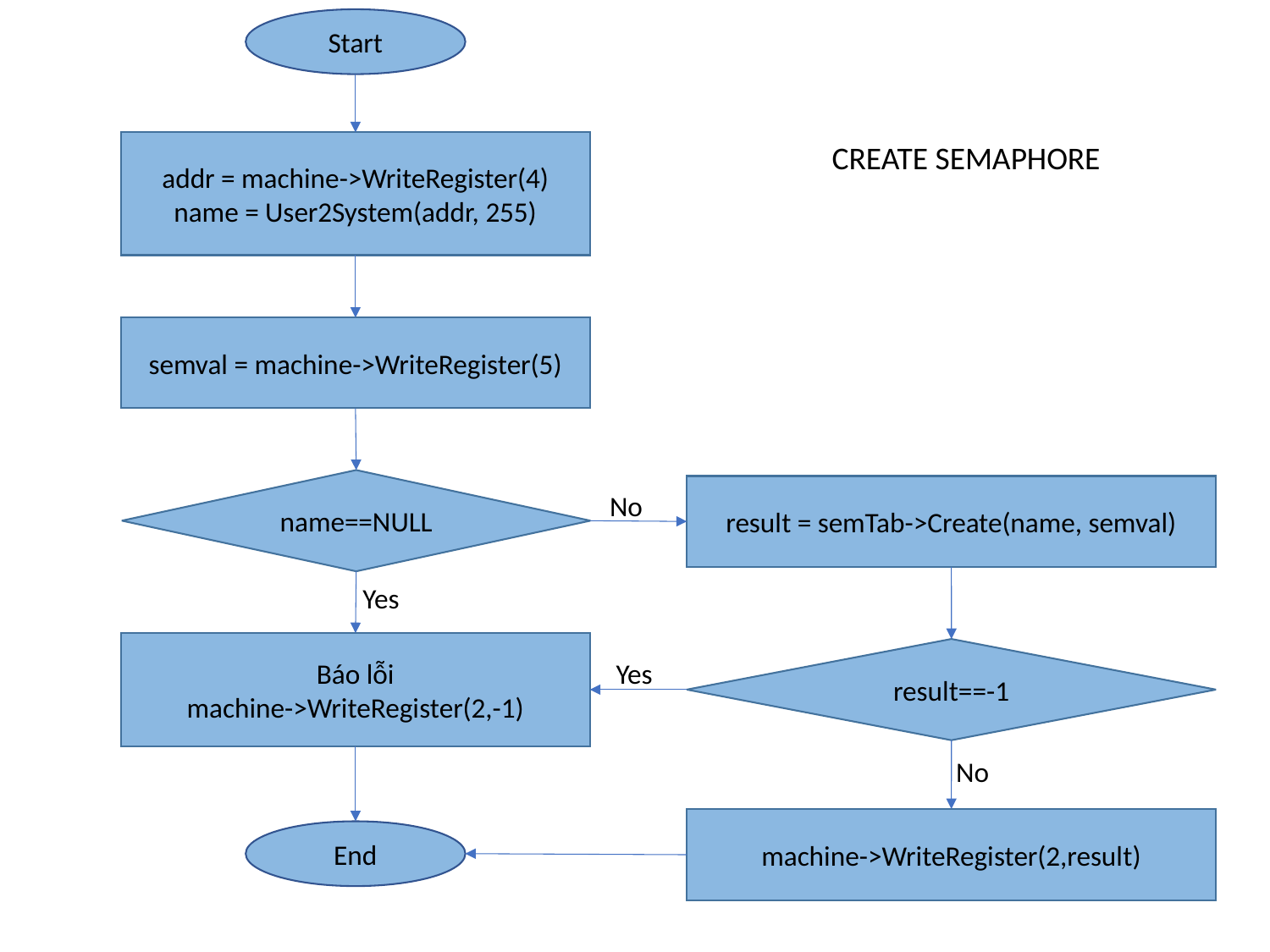

Start
CREATE SEMAPHORE
addr = machine->WriteRegister(4)
name = User2System(addr, 255)
semval = machine->WriteRegister(5)
name==NULL
result = semTab->Create(name, semval)
No
Yes
Báo lỗi
machine->WriteRegister(2,-1)
result==-1
Yes
No
machine->WriteRegister(2,result)
End